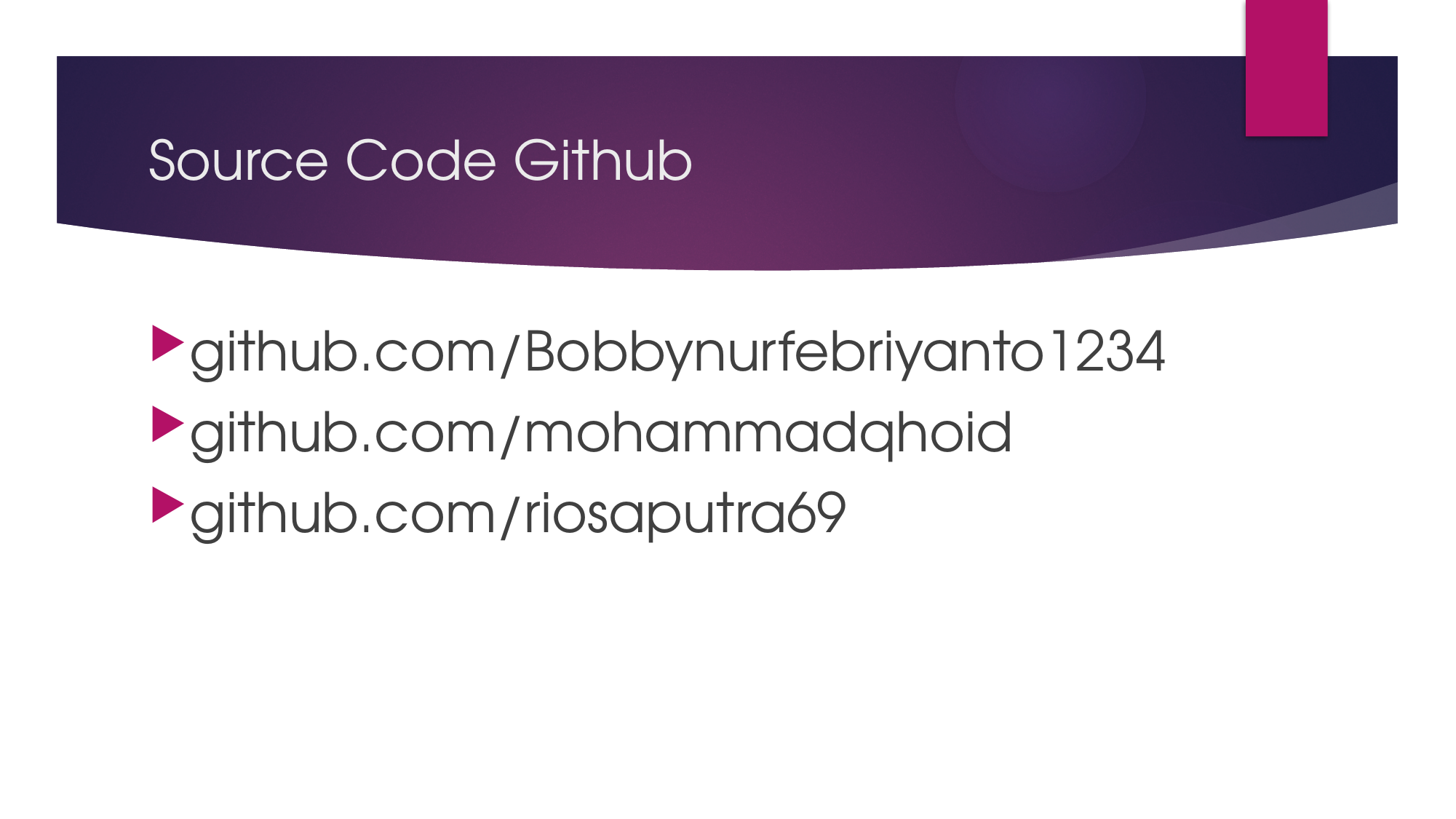

# Source Code Github
github.com/Bobbynurfebriyanto1234
github.com/mohammadqhoid
github.com/riosaputra69